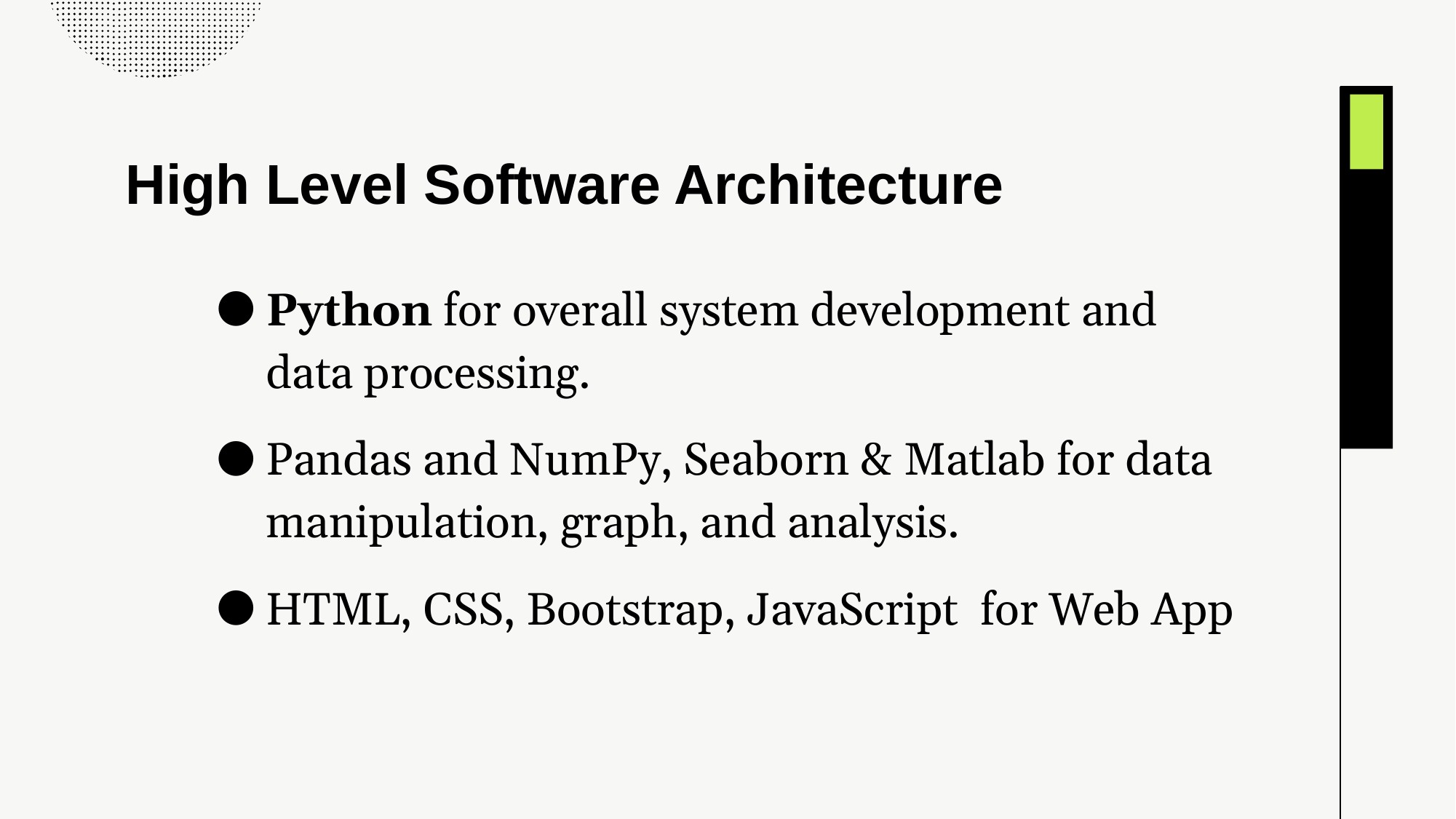

# High Level Software Architecture
Python for overall system development and data processing.
Pandas and NumPy, Seaborn & Matlab for data manipulation, graph, and analysis.
HTML, CSS, Bootstrap, JavaScript  for Web App